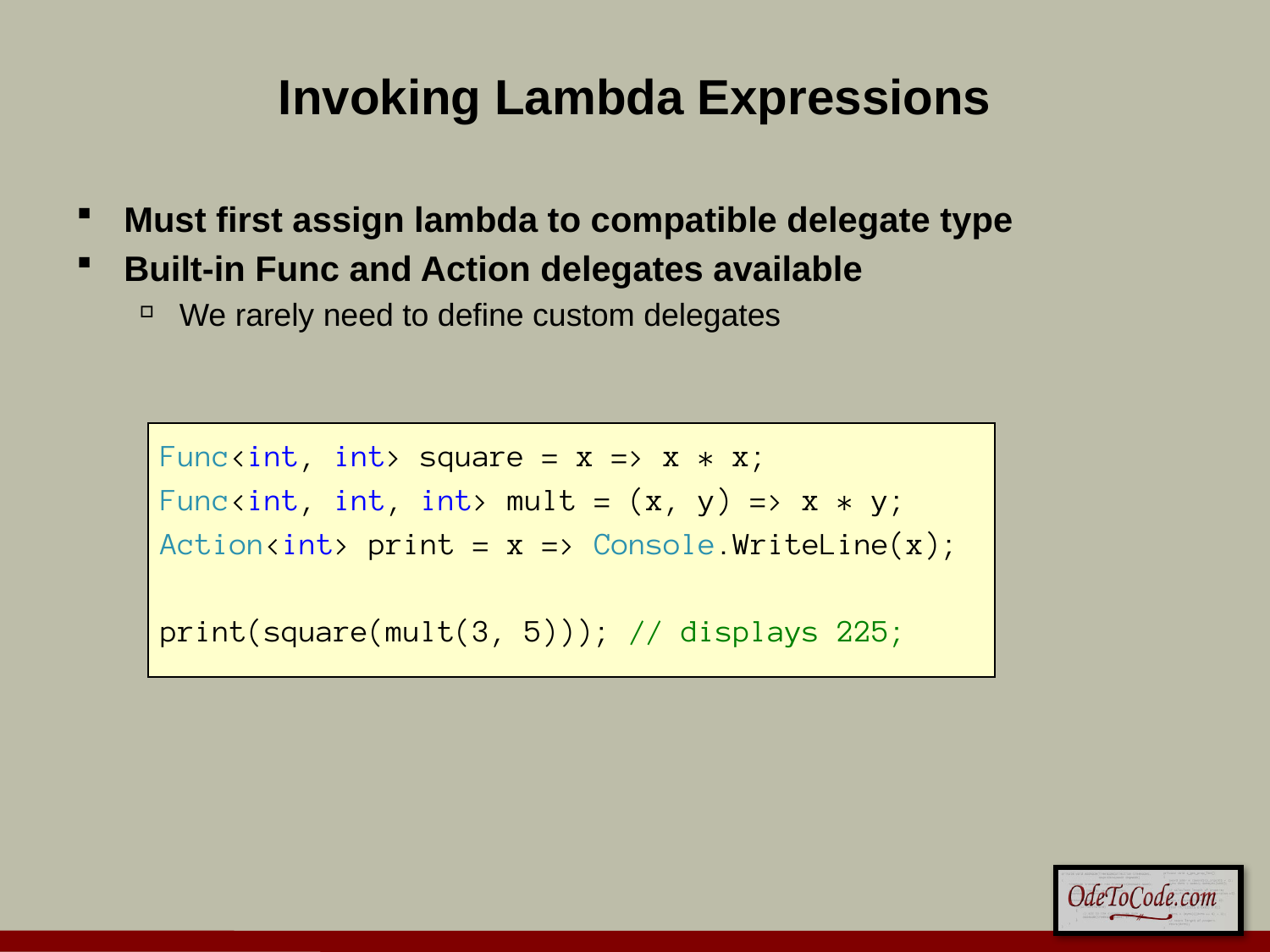

# Invoking Lambda Expressions
Must first assign lambda to compatible delegate type
Built-in Func and Action delegates available
We rarely need to define custom delegates
Func<int, int> square = x => x * x;
Func<int, int, int> mult = (x, y) => x * y;
Action<int> print = x => Console.WriteLine(x);

print(square(mult(3, 5))); // displays 225;